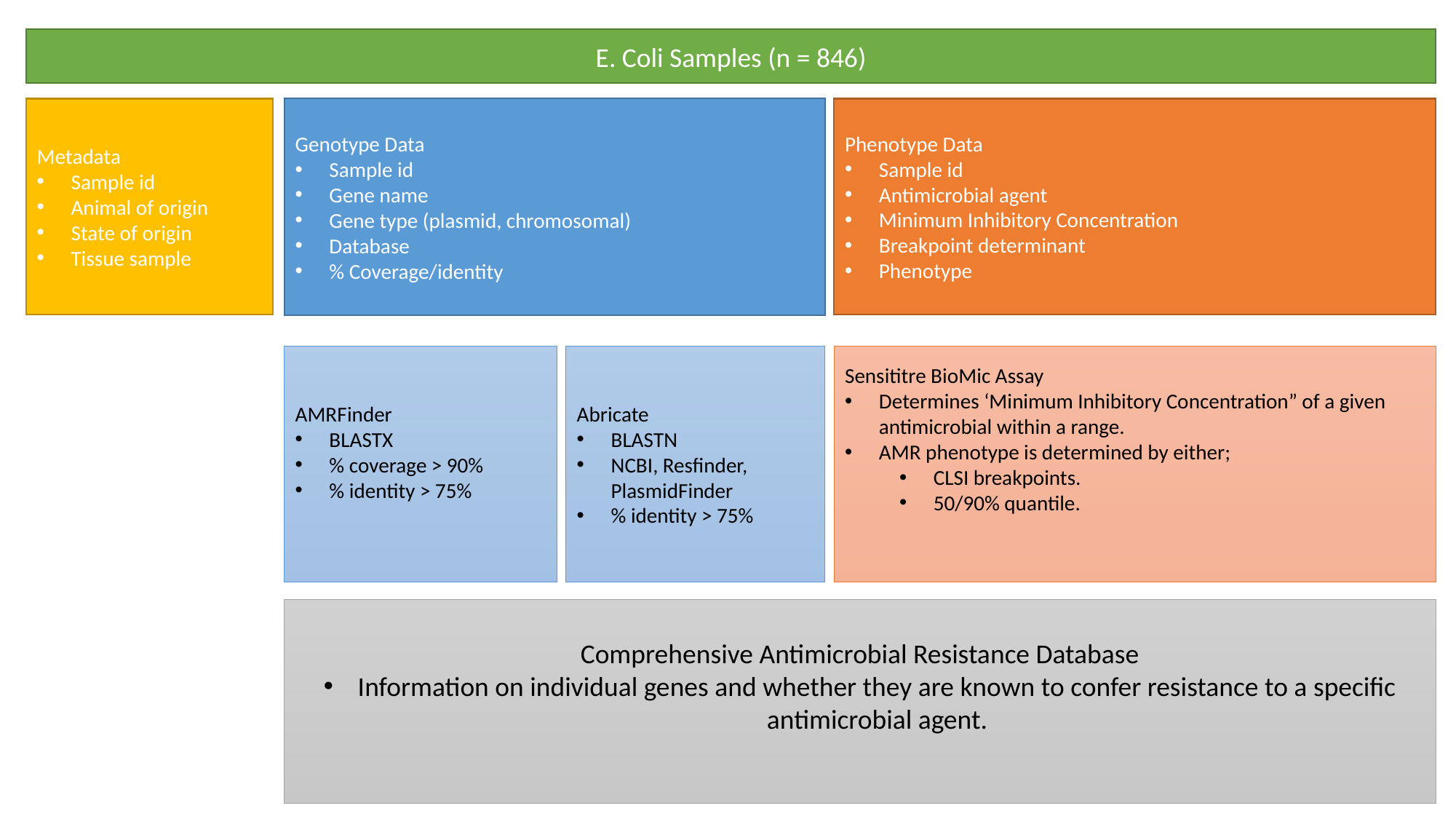

E. Coli Samples (n = 846)
Phenotype Data
Sample id
Antimicrobial agent
Minimum Inhibitory Concentration
Breakpoint determinant
Phenotype
Metadata
Sample id
Animal of origin
State of origin
Tissue sample
Genotype Data
Sample id
Gene name
Gene type (plasmid, chromosomal)
Database
% Coverage/identity
AMRFinder
BLASTX
% coverage > 90%
% identity > 75%

Abricate
BLASTN
NCBI, Resfinder, PlasmidFinder
% identity > 75%
Sensititre BioMic Assay
Determines ‘Minimum Inhibitory Concentration” of a given antimicrobial within a range.
AMR phenotype is determined by either;
CLSI breakpoints.
50/90% quantile.

Comprehensive Antimicrobial Resistance Database
Information on individual genes and whether they are known to confer resistance to a specific antimicrobial agent.